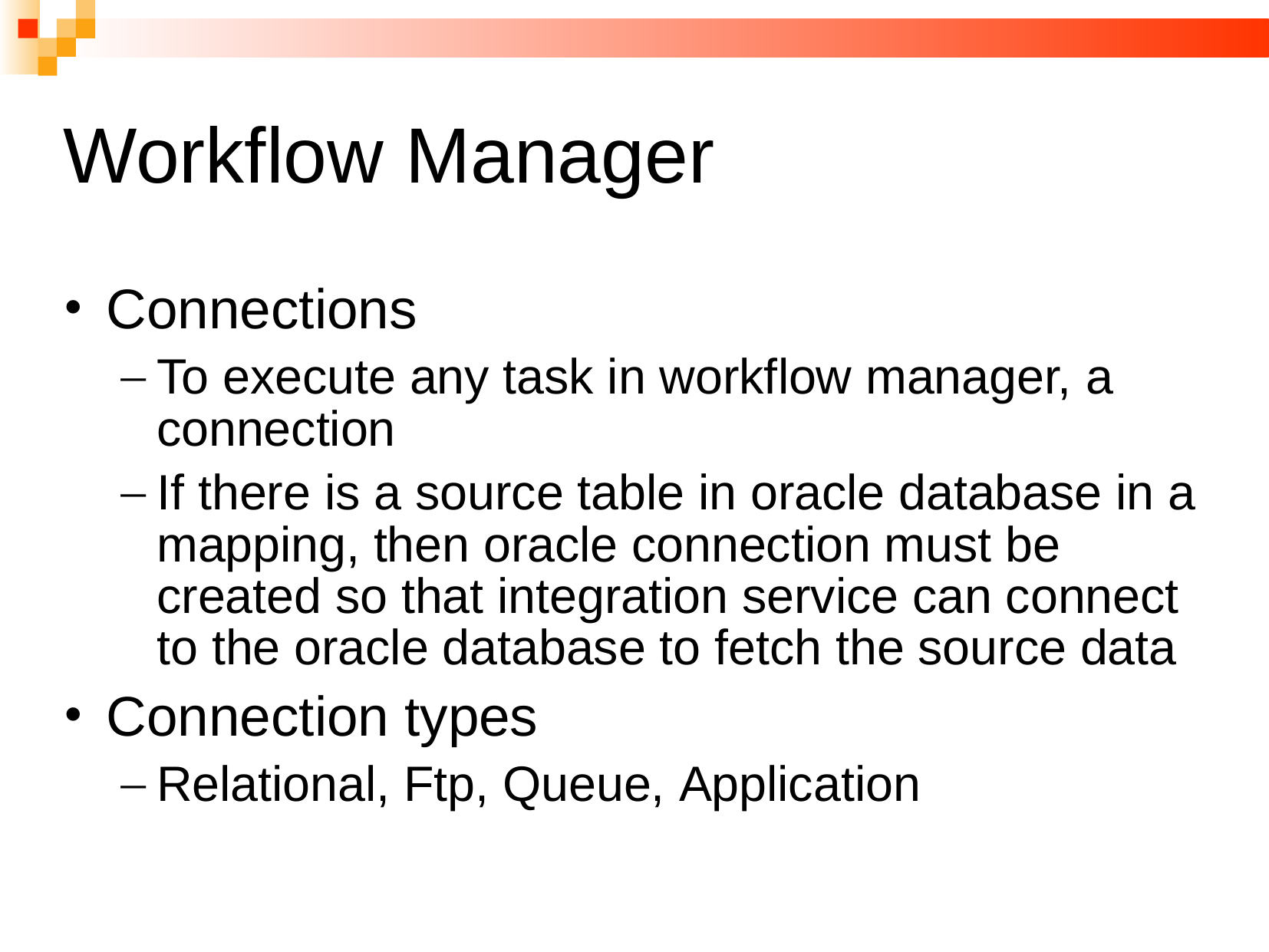

# Workflow Manager
Connections
To execute any task in workflow manager, a connection
If there is a source table in oracle database in a mapping, then oracle connection must be created so that integration service can connect to the oracle database to fetch the source data
Connection types
Relational, Ftp, Queue, Application